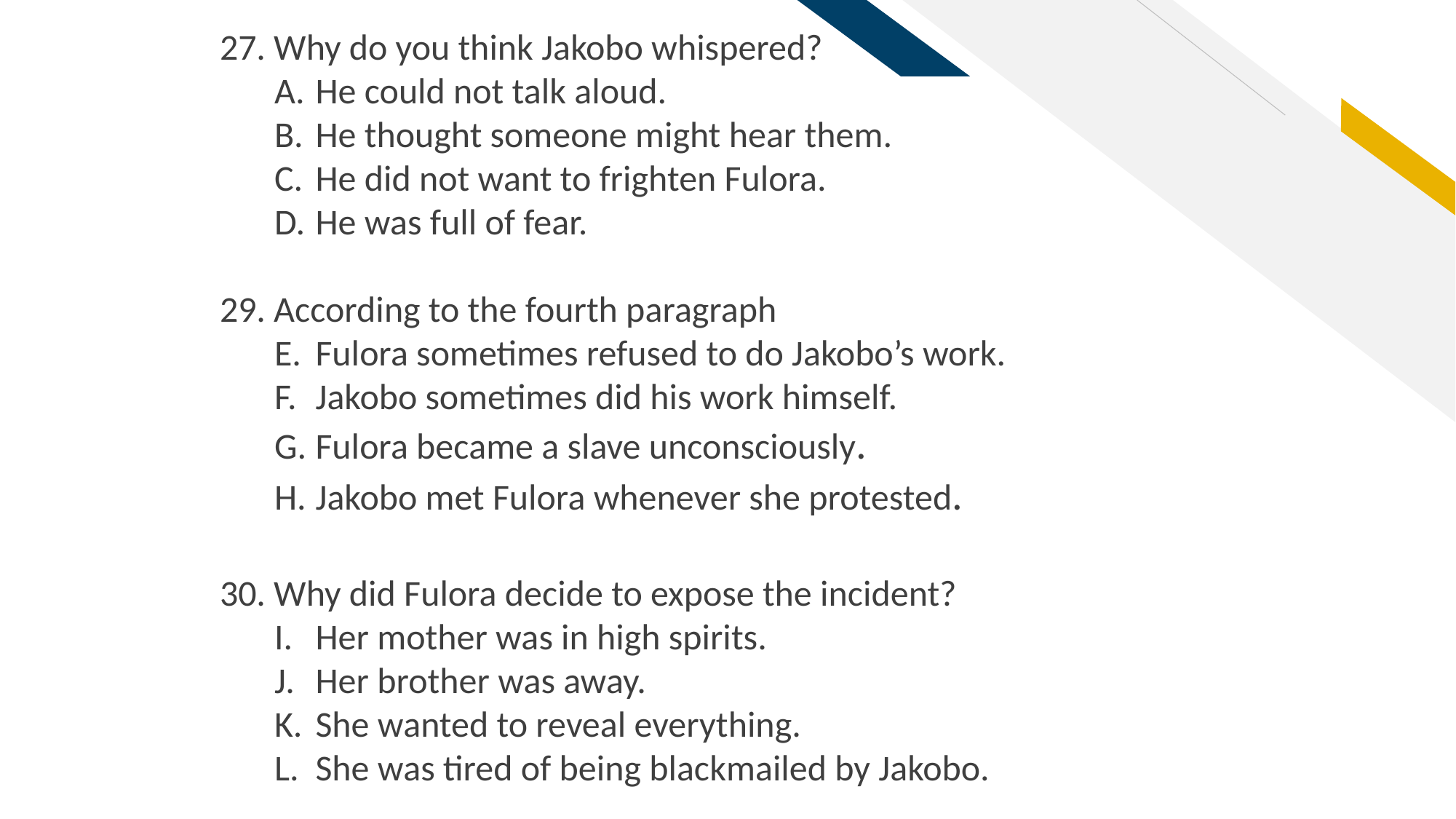

27. Why do you think Jakobo whispered?
He could not talk aloud.
He thought someone might hear them.
He did not want to frighten Fulora.
He was full of fear.

29. According to the fourth paragraph
Fulora sometimes refused to do Jakobo’s work.
Jakobo sometimes did his work himself.
Fulora became a slave unconsciously.
Jakobo met Fulora whenever she protested.

30. Why did Fulora decide to expose the incident?
Her mother was in high spirits.
Her brother was away.
She wanted to reveal everything.
She was tired of being blackmailed by Jakobo.